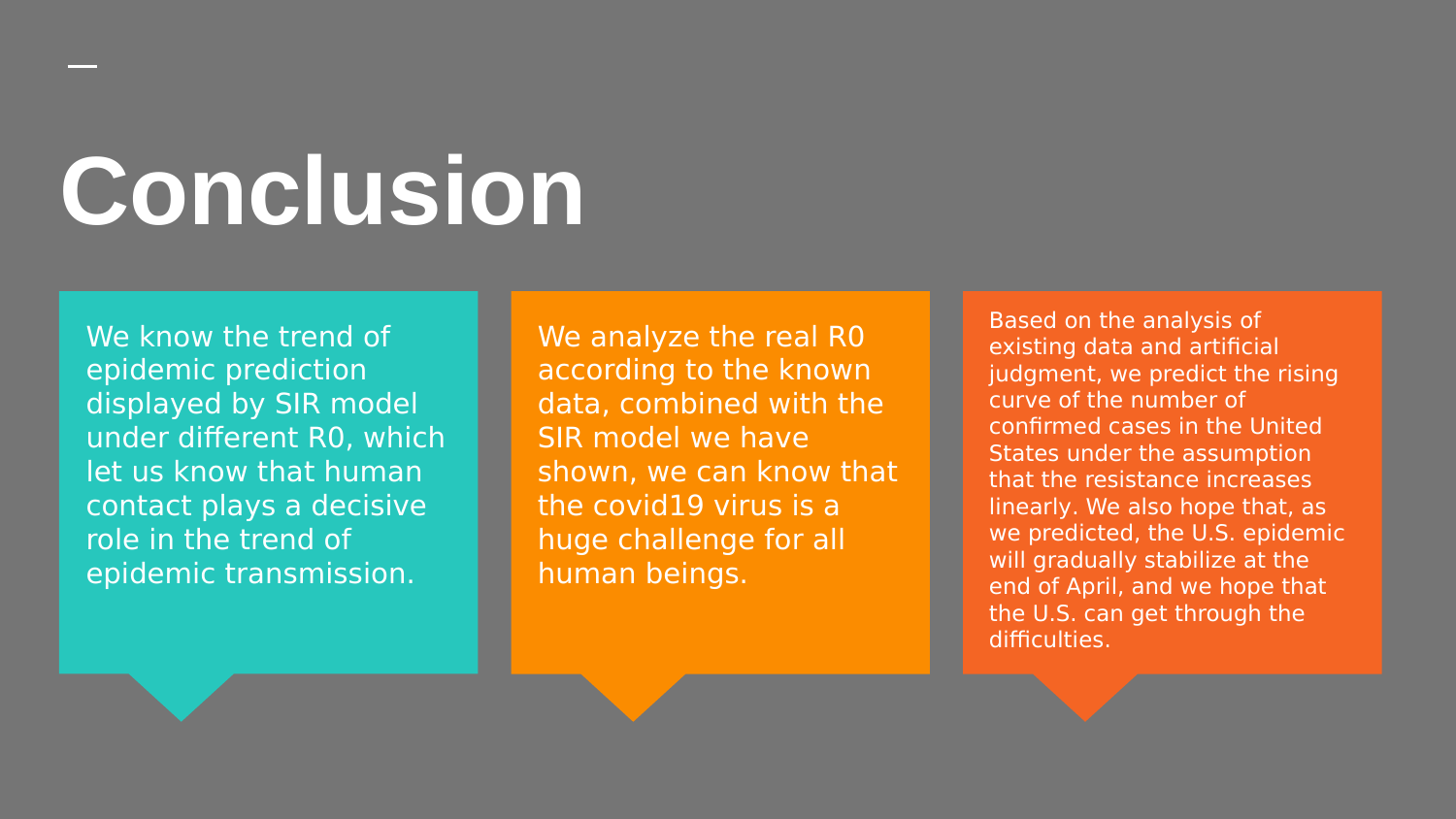

# Conclusion

Based on the analysis of existing data and artificial judgment, we predict the rising curve of the number of confirmed cases in the United States under the assumption that the resistance increases linearly. We also hope that, as we predicted, the U.S. epidemic will gradually stabilize at the end of April, and we hope that the U.S. can get through the difficulties.
We know the trend of epidemic prediction displayed by SIR model under different R0, which let us know that human contact plays a decisive role in the trend of epidemic transmission.
We analyze the real R0 according to the known data, combined with the SIR model we have shown, we can know that the covid19 virus is a huge challenge for all human beings.